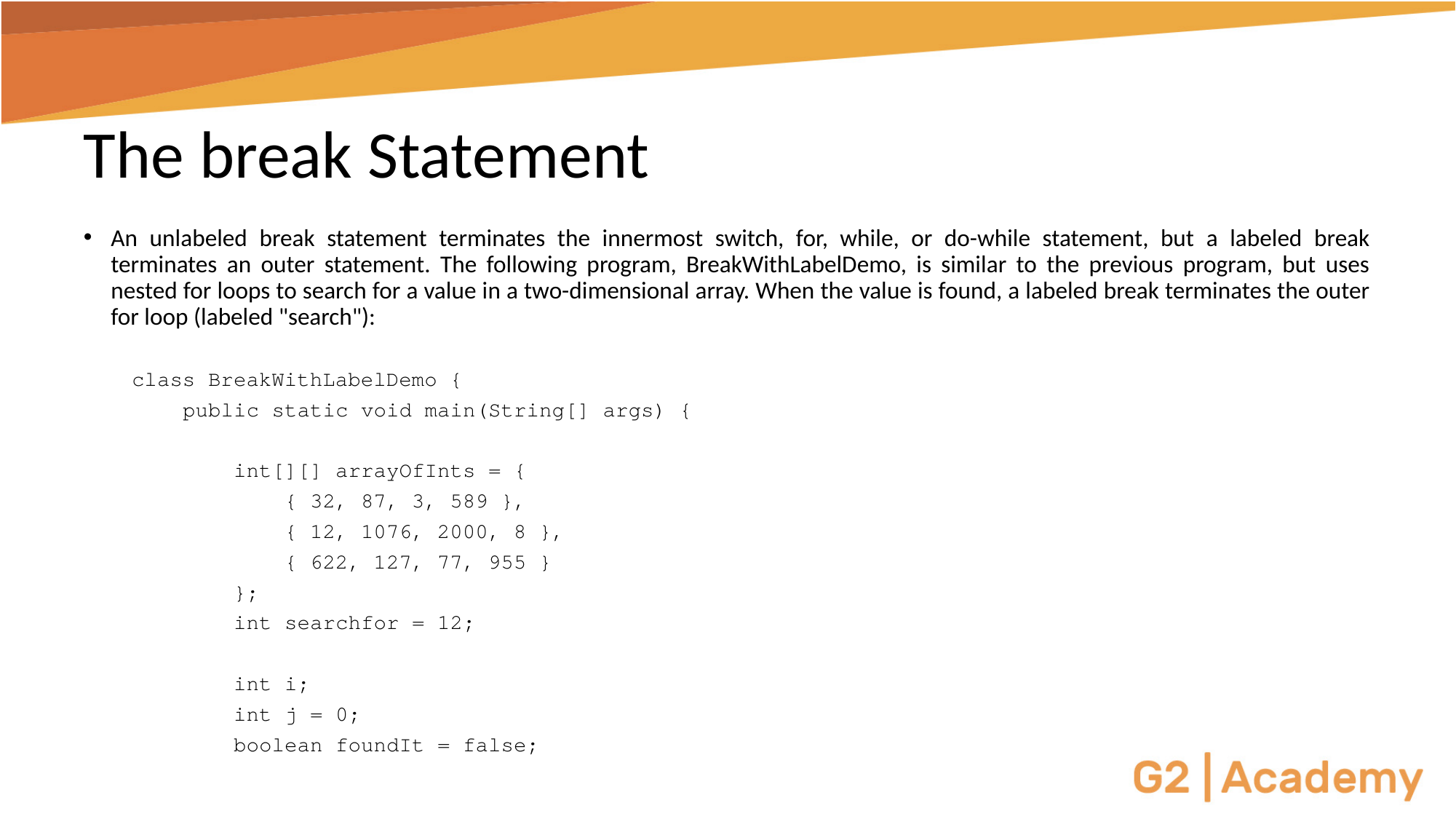

# The break Statement
An unlabeled break statement terminates the innermost switch, for, while, or do-while statement, but a labeled break terminates an outer statement. The following program, BreakWithLabelDemo, is similar to the previous program, but uses nested for loops to search for a value in a two-dimensional array. When the value is found, a labeled break terminates the outer for loop (labeled "search"):

class BreakWithLabelDemo {
    public static void main(String[] args) {

        int[][] arrayOfInts = {
            { 32, 87, 3, 589 },
            { 12, 1076, 2000, 8 },
            { 622, 127, 77, 955 }
        };
        int searchfor = 12;

        int i;
        int j = 0;
        boolean foundIt = false;